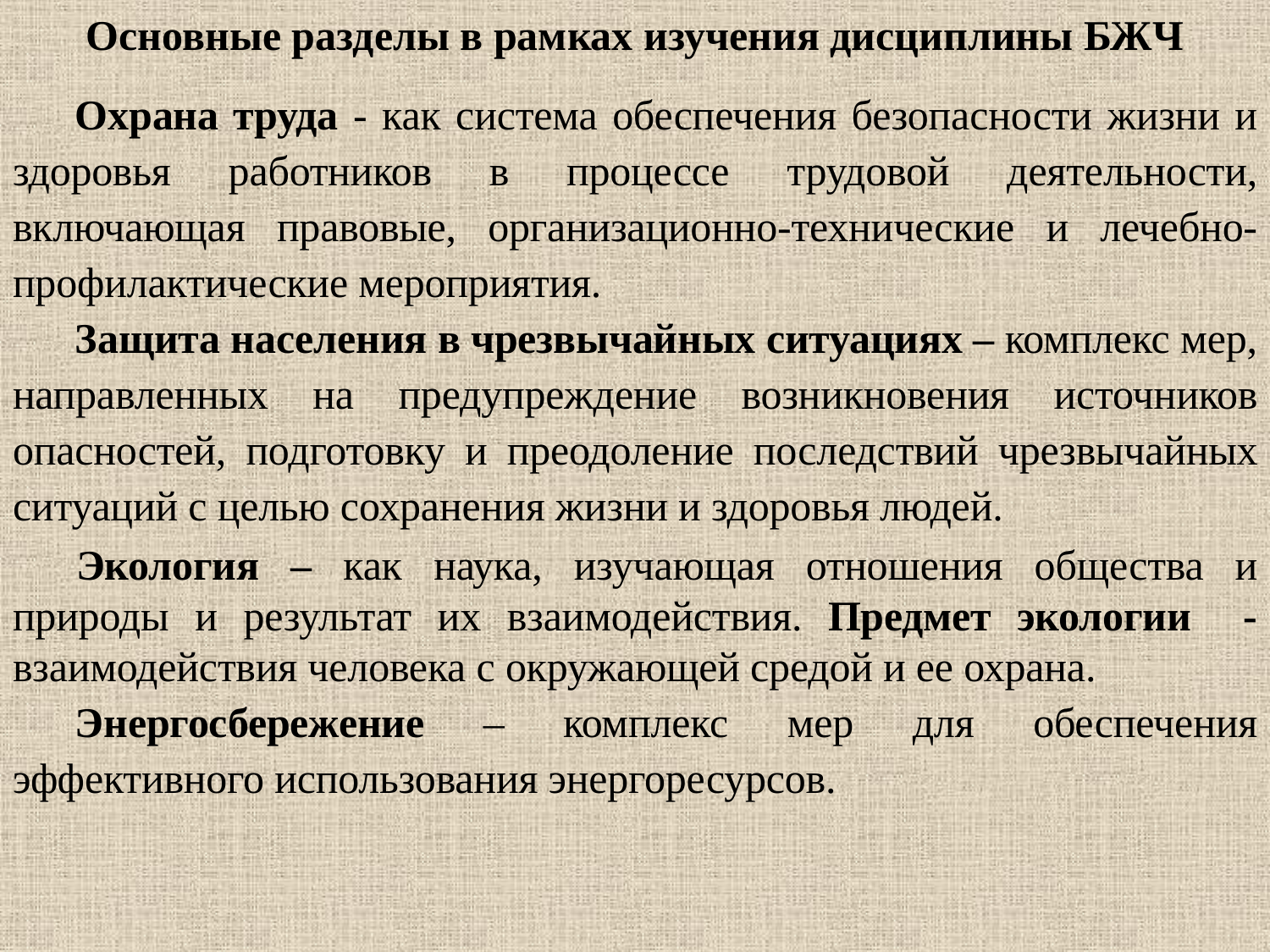

# Основные разделы в рамках изучения дисциплины БЖЧ
Охрана труда - как система обеспечения безопасности жизни и здоровья работников в процессе трудовой деятельности, включающая правовые, органи­зационно-технические и лечебно-профилактические мероприятия.
Защита населения в чрезвычайных ситуациях – комплекс мер, направленных на предупреждение возникновения источников опасностей, подготовку и преодоление последствий чрезвычайных ситуаций с целью сохранения жизни и здоровья людей.
Экология – как наука, изучающая отношения общества и природы и результат их взаимодействия. Предмет экологии  - взаимодействия человека с окружающей средой и ее охрана.
Энергосбережение – комплекс мер для обеспечения эффективного использования энергоресурсов.